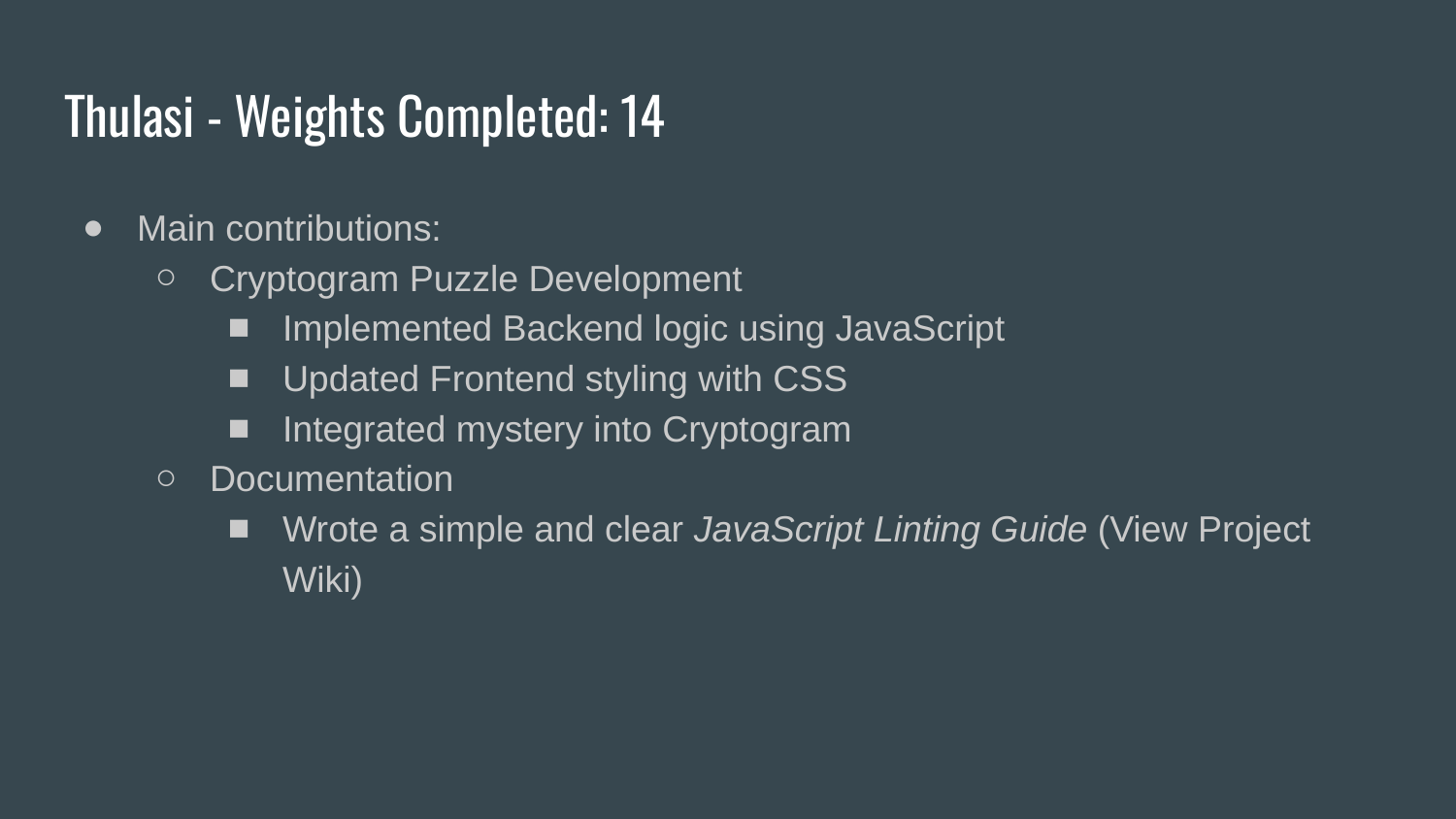

# Thulasi - Weights Completed: 14
Main contributions:
Cryptogram Puzzle Development
Implemented Backend logic using JavaScript
Updated Frontend styling with CSS
Integrated mystery into Cryptogram
Documentation
Wrote a simple and clear JavaScript Linting Guide (View Project Wiki)